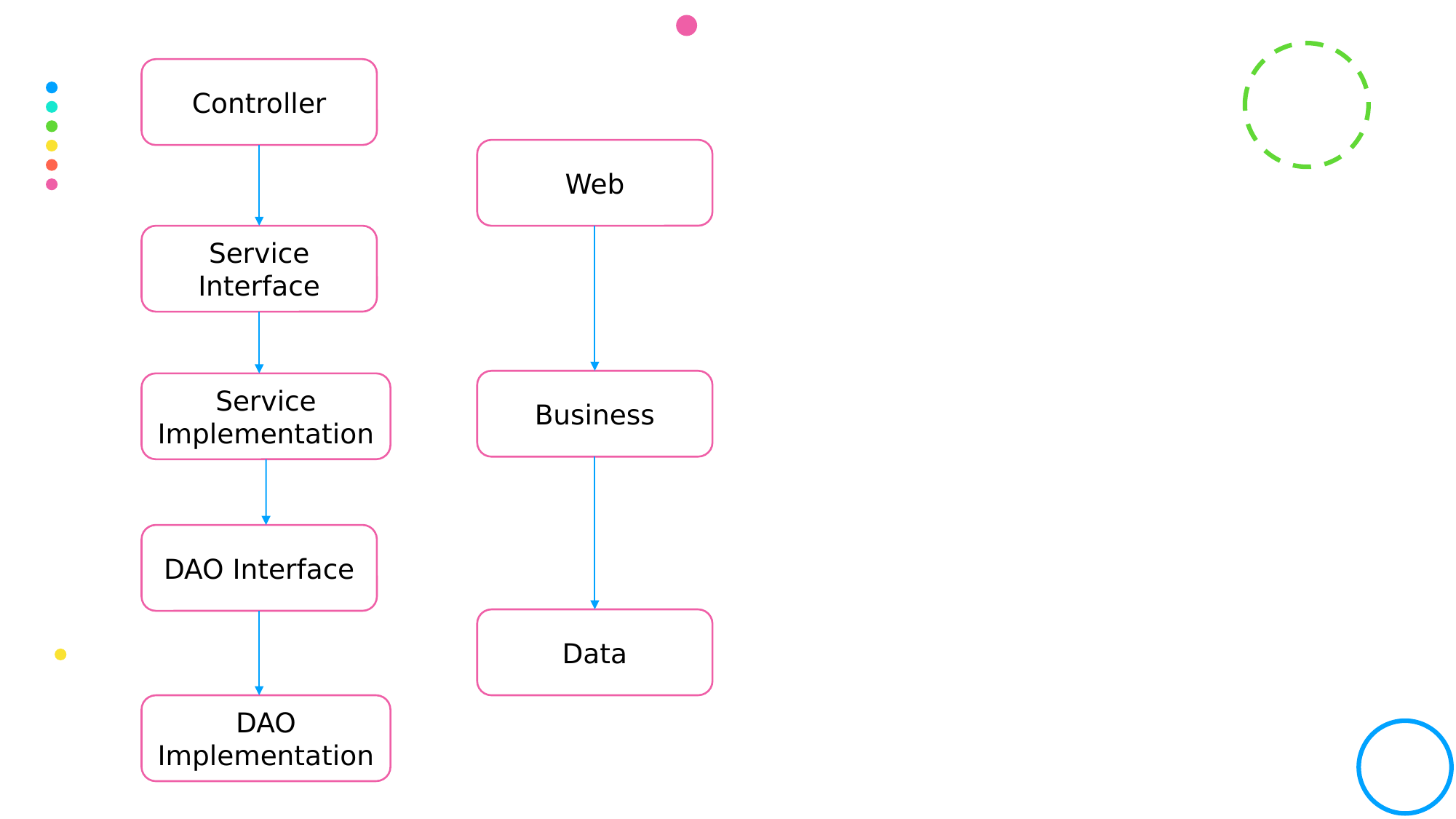

Controller

Web
Service Interface
Business
Service Implementation
DAO Interface
Data
DAO Implementation